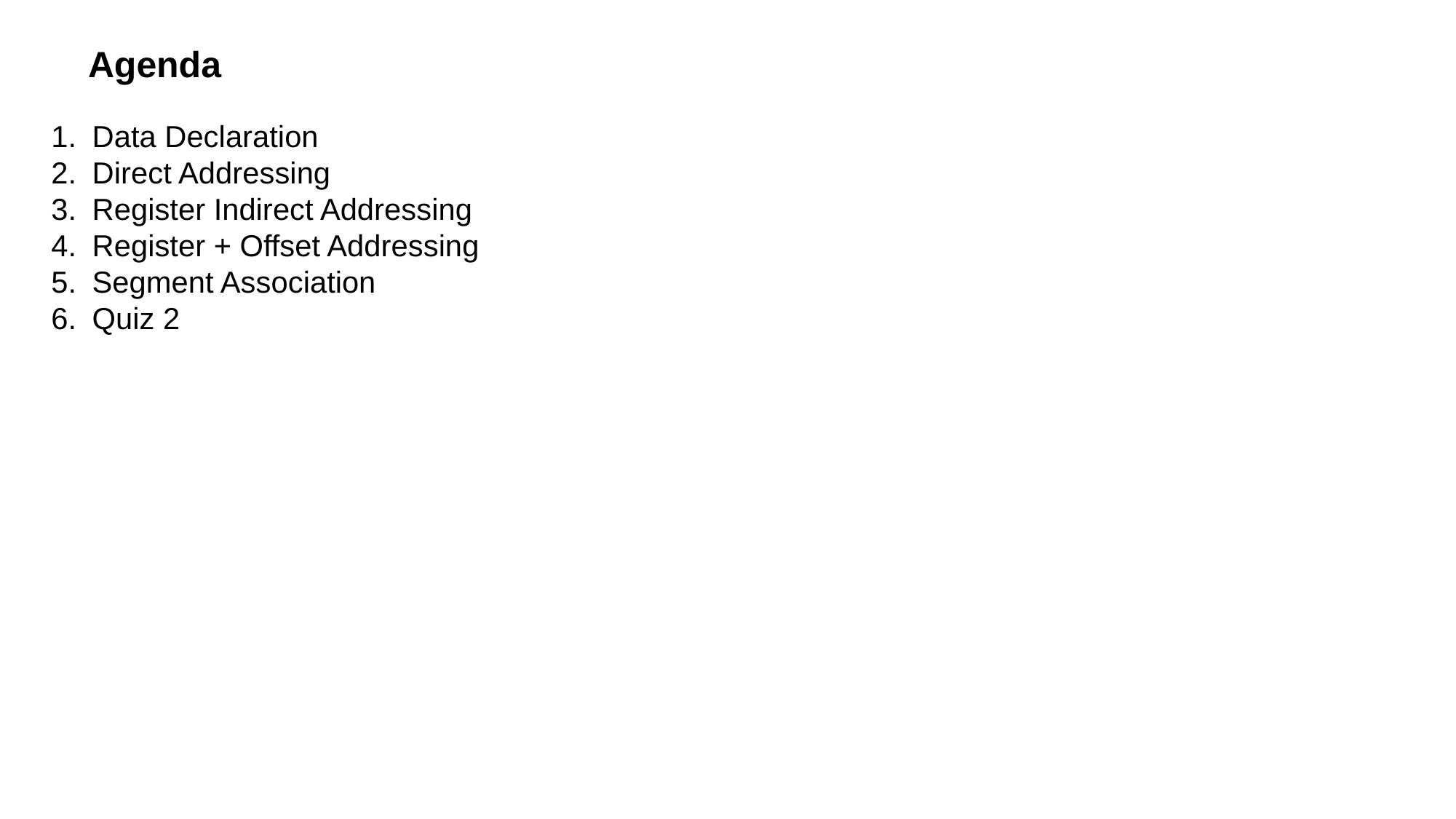

Agenda
Data Declaration
Direct Addressing
Register Indirect Addressing
Register + Offset Addressing
Segment Association
Quiz 2